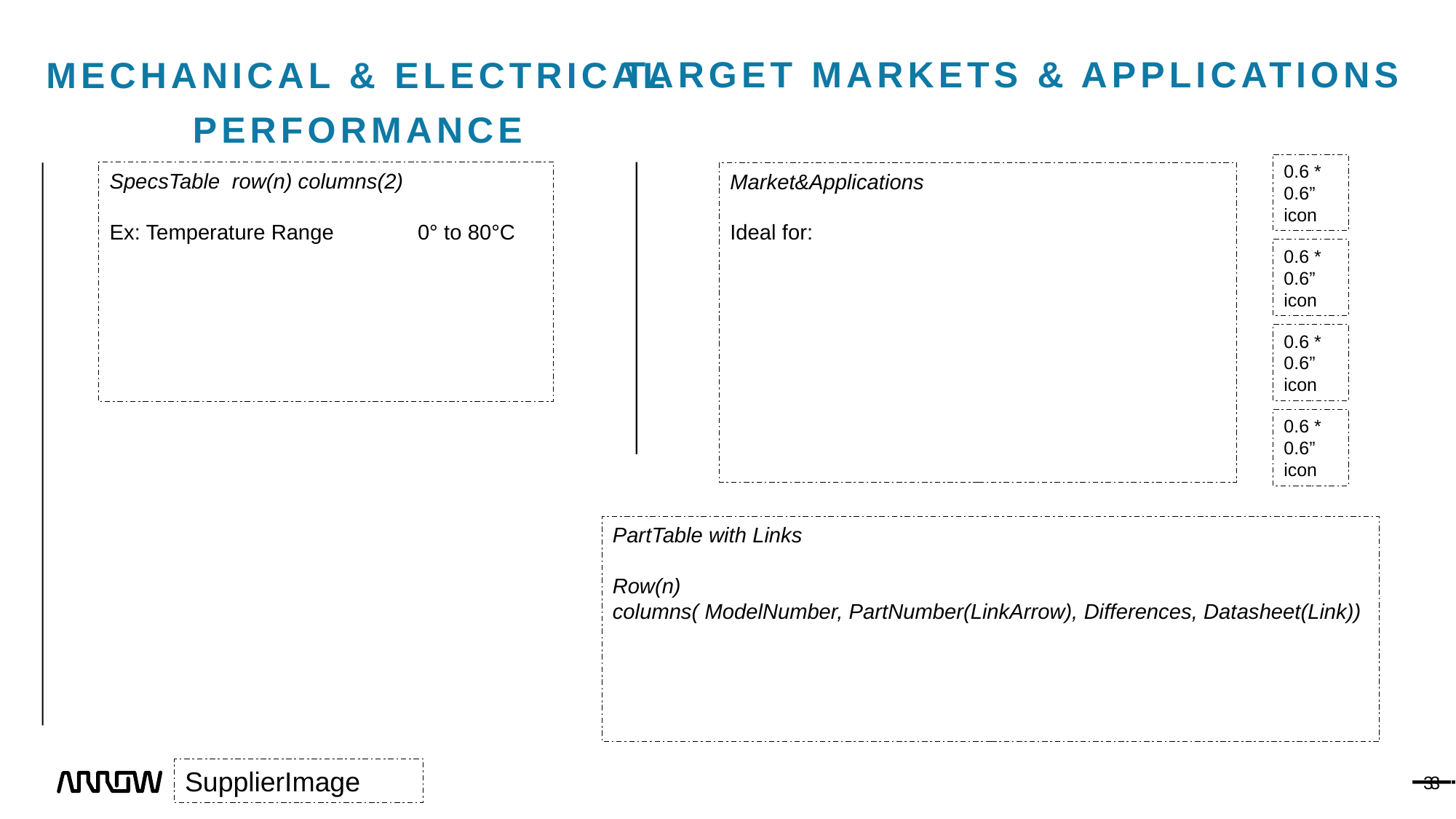

Target Markets & applications
MECHANICAL & Electrical performance
0.6 * 0.6” icon

SpecsTable  row(n) columns(2)

Ex: Temperature Range              0° to 80°C

Market&Applications

Ideal for:

0.6 * 0.6” icon
0.6 * 0.6” icon
0.6 * 0.6” icon
PartTable with Links

Row(n)
columns( ModelNumber, PartNumber(LinkArrow), Differences, Datasheet(Link))

SupplierImage
3